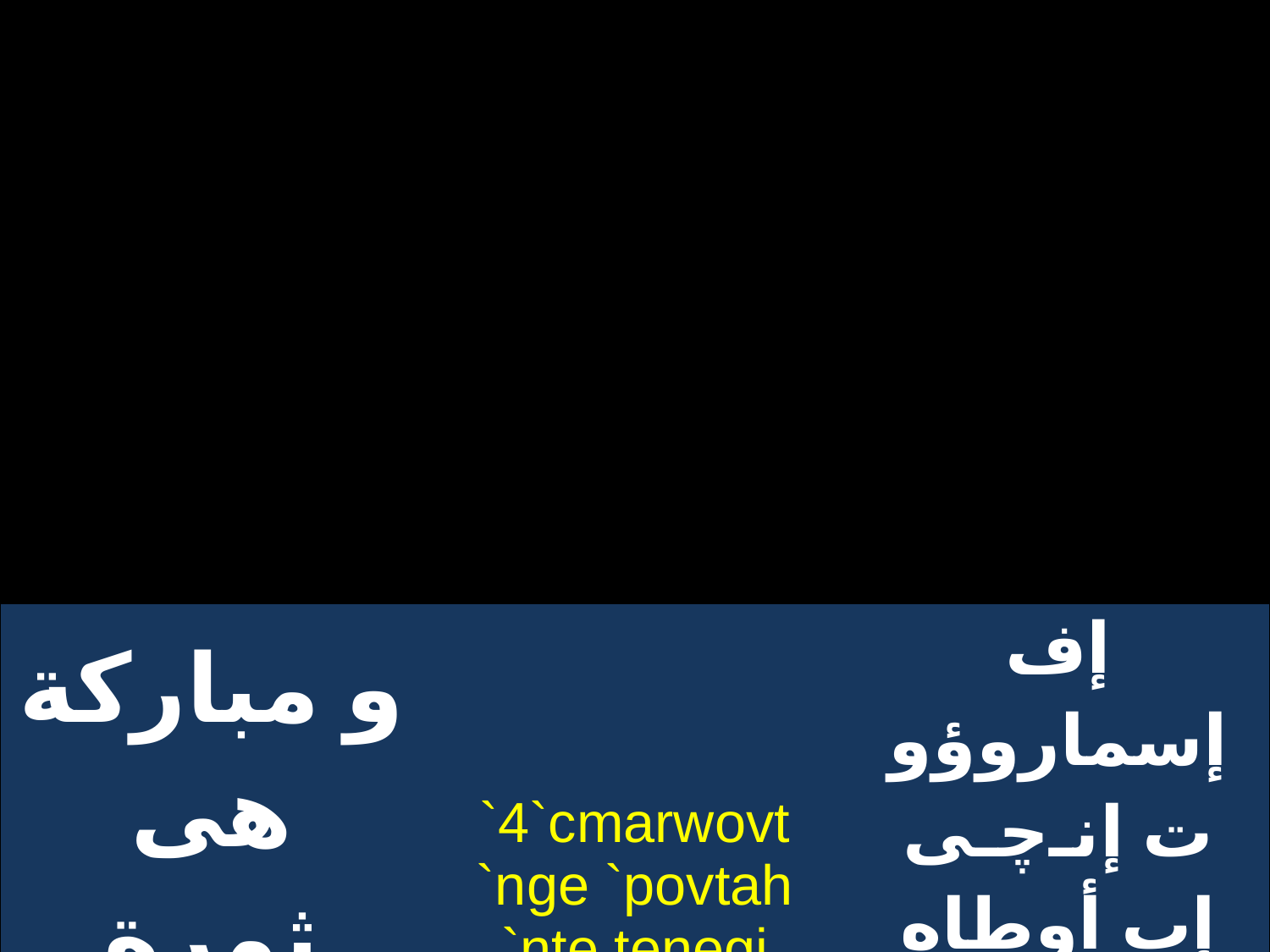

| و مباركة هى ثمرة بطنك | `4`cmarwovt `nge `povtah `nte tenegi | إف إسماروؤوت إنـﭼـى إب أوطاه إنتى تى نيـﭼـى |
| --- | --- | --- |